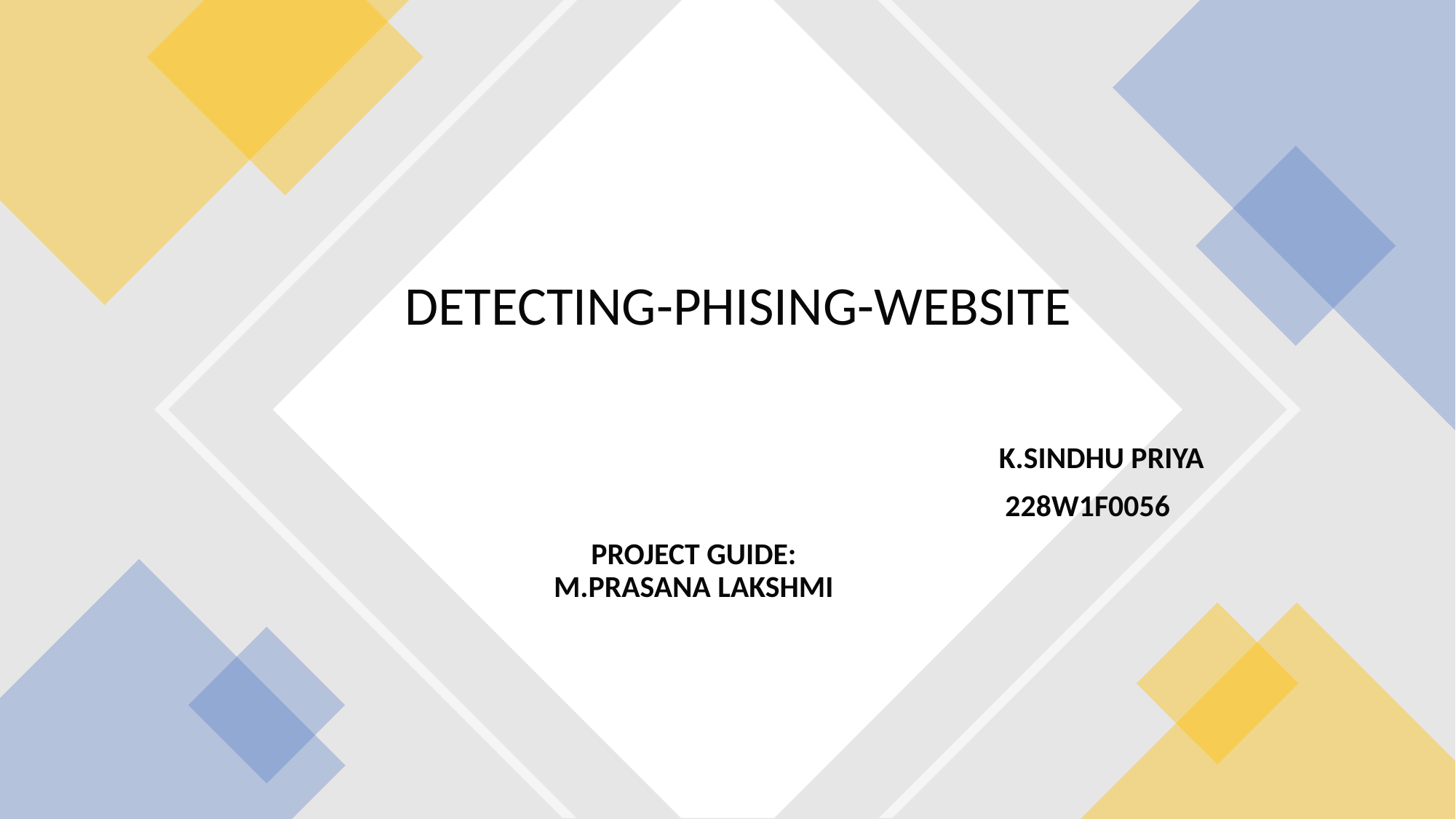

# DETECTING-PHISING-WEBSITE

                                                                                                                      K.SINDHU PRIYA
                                                                                                                  228W1F0056
PROJECT GUIDE:
M.PRASANA LAKSHMI